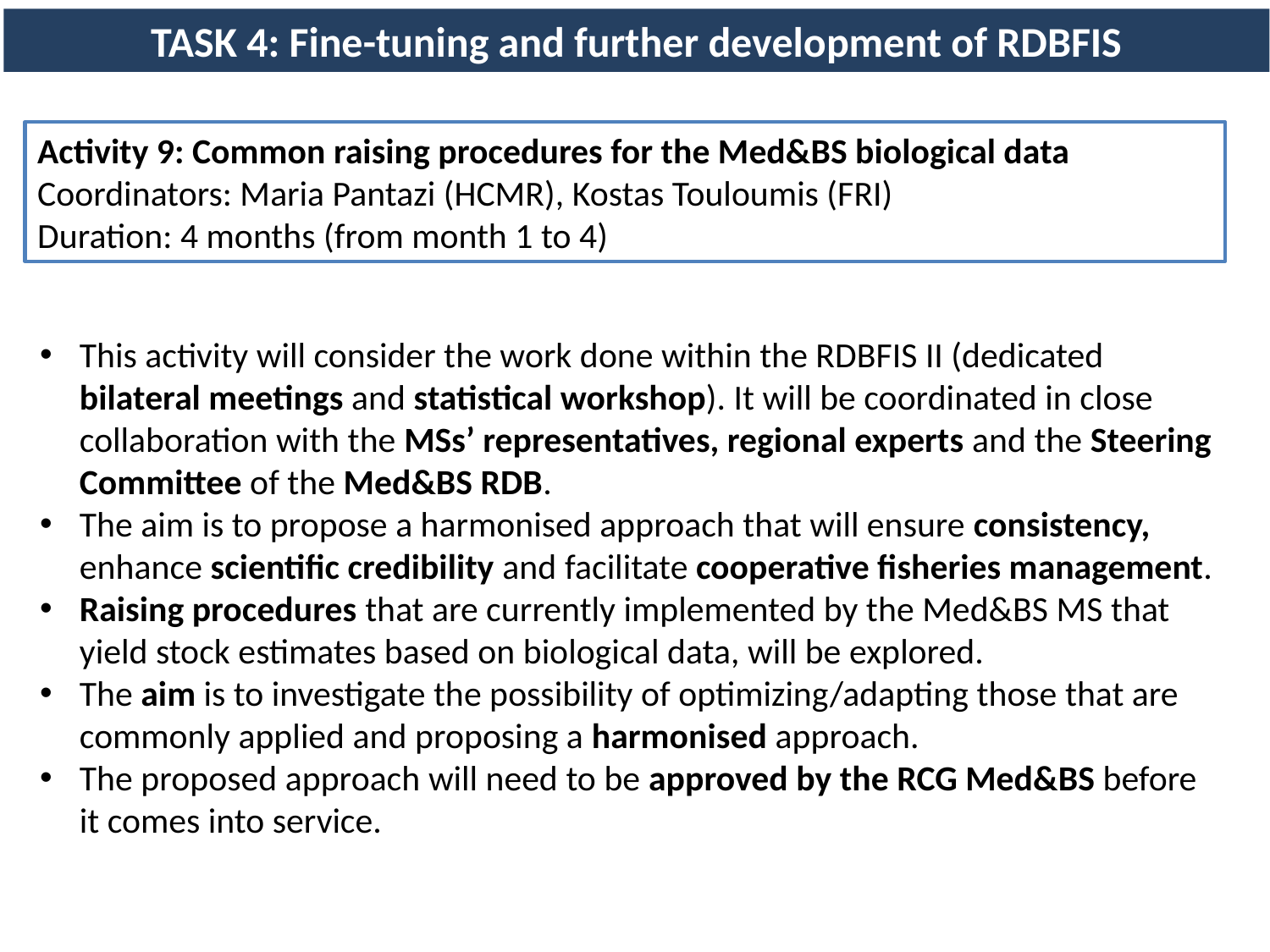

TASK 4: Fine-tuning and further development of RDBFIS
Activity 9: Common raising procedures for the Med&BS biological data Coordinators: Maria Pantazi (HCMR), Kostas Touloumis (FRI)
Duration: 4 months (from month 1 to 4)
This activity will consider the work done within the RDBFIS II (dedicated bilateral meetings and statistical workshop). It will be coordinated in close collaboration with the MSs’ representatives, regional experts and the Steering Committee of the Med&BS RDB.
The aim is to propose a harmonised approach that will ensure consistency, enhance scientific credibility and facilitate cooperative fisheries management.
Raising procedures that are currently implemented by the Med&BS MS that yield stock estimates based on biological data, will be explored.
The aim is to investigate the possibility of optimizing/adapting those that are commonly applied and proposing a harmonised approach.
The proposed approach will need to be approved by the RCG Med&BS before it comes into service.